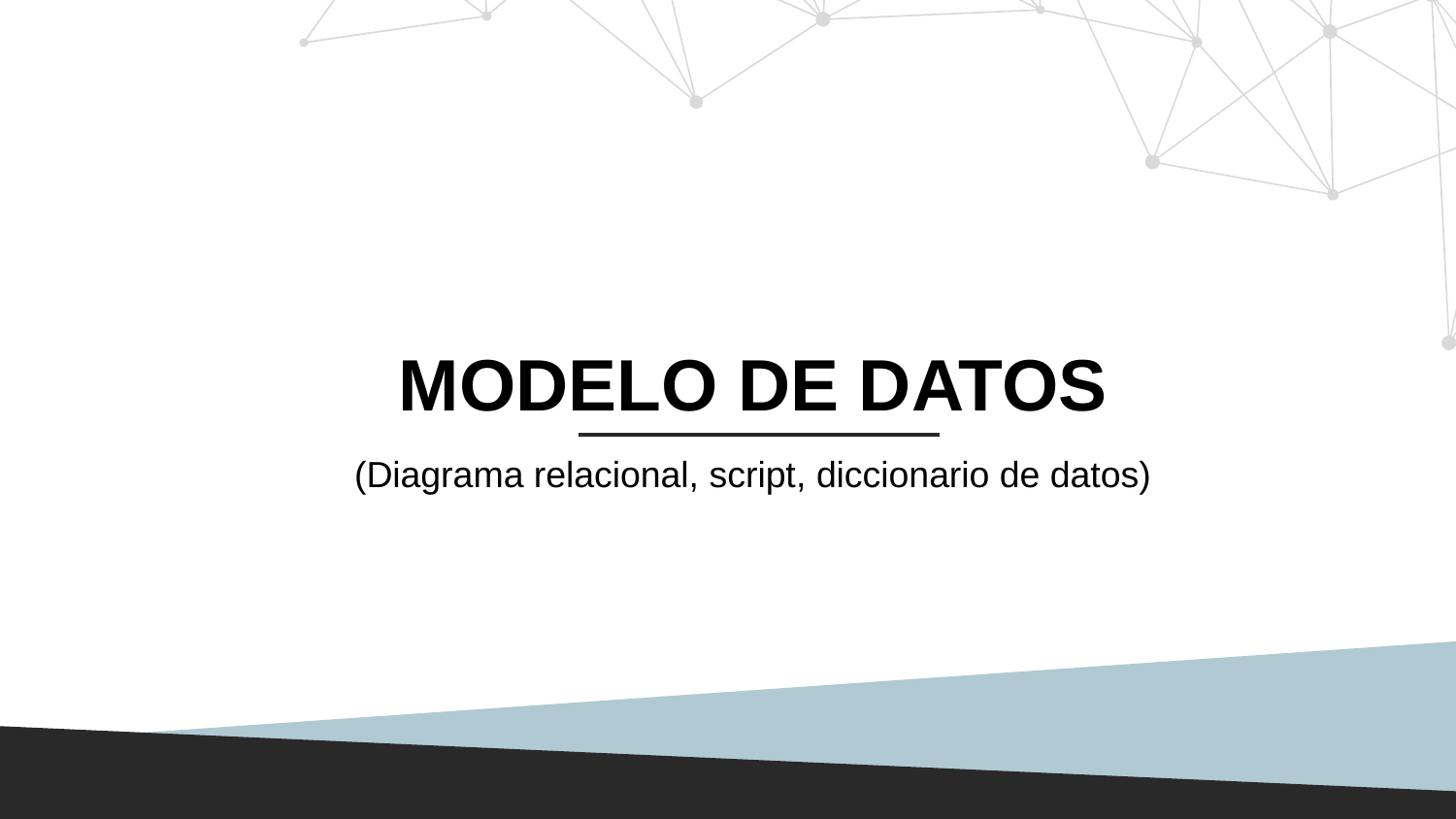

MODELO DE DATOS
(Diagrama relacional, script, diccionario de datos)